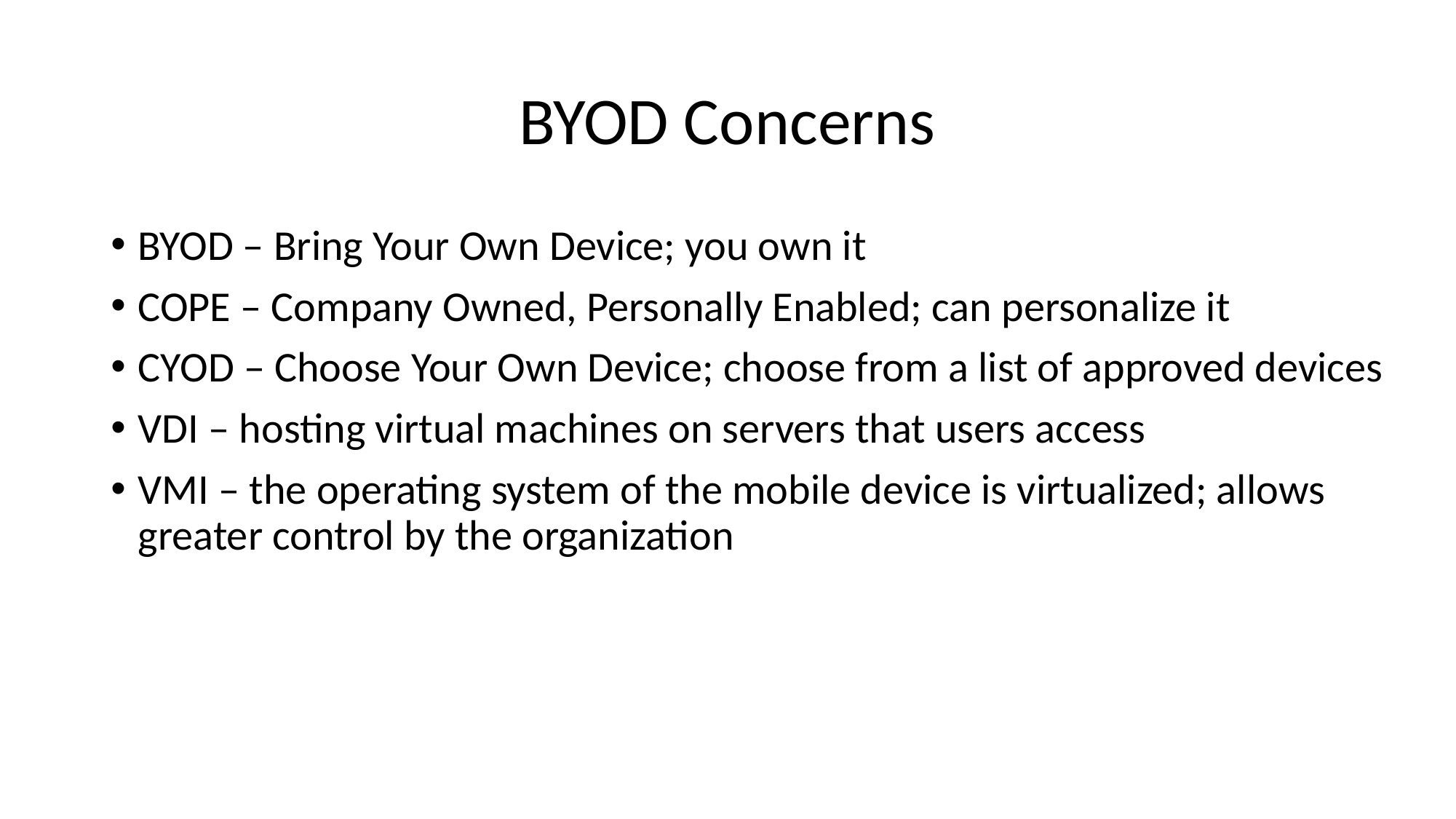

# BYOD Concerns
BYOD – Bring Your Own Device; you own it
COPE – Company Owned, Personally Enabled; can personalize it
CYOD – Choose Your Own Device; choose from a list of approved devices
VDI – hosting virtual machines on servers that users access
VMI – the operating system of the mobile device is virtualized; allows greater control by the organization